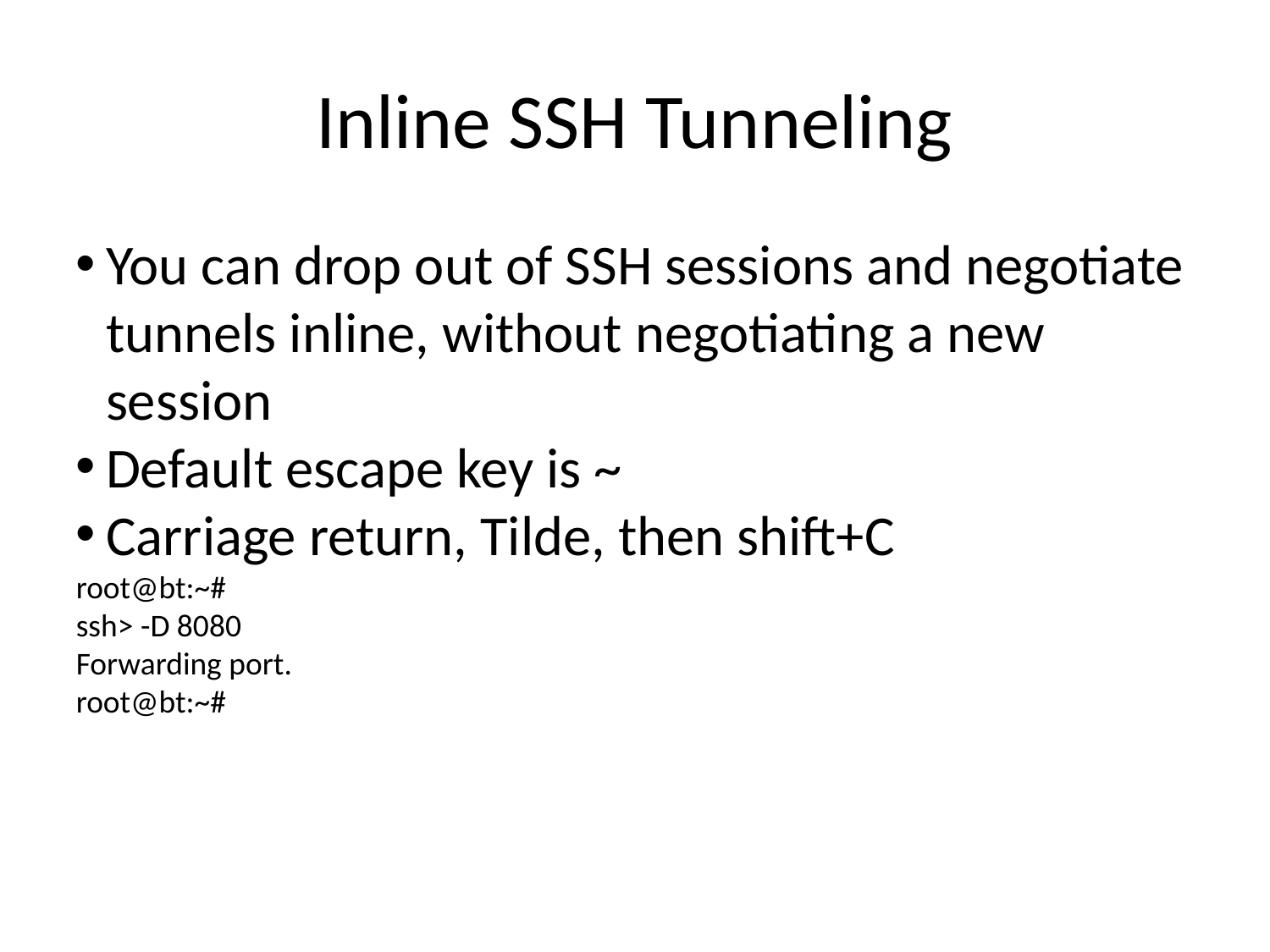

Inline SSH Tunneling
You can drop out of SSH sessions and negotiate tunnels inline, without negotiating a new session
Default escape key is ~
Carriage return, Tilde, then shift+C
root@bt:~#
ssh> -D 8080
Forwarding port.
root@bt:~#